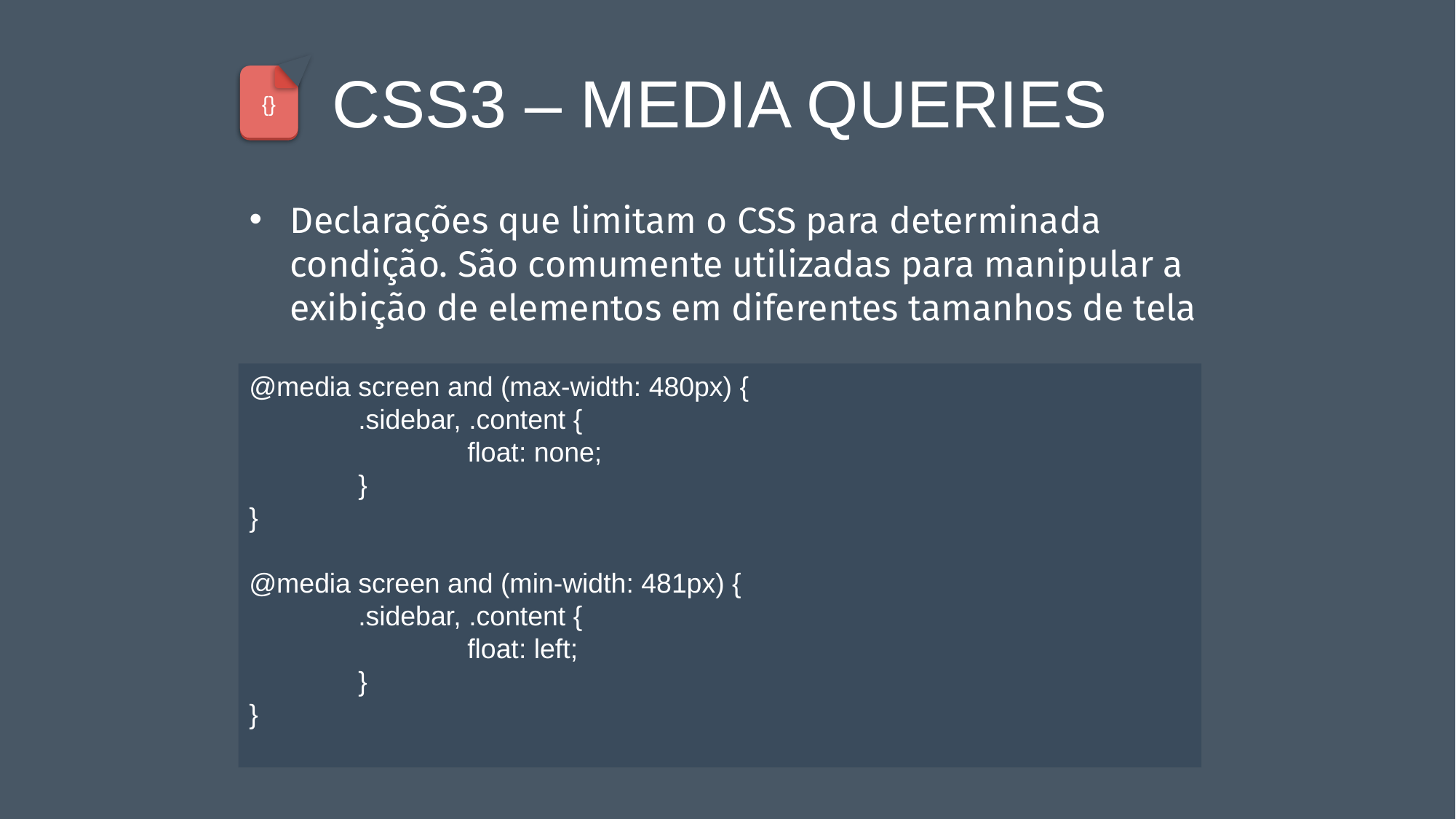

# CSS3 – MEDIA QUERIES

{}
Declarações que limitam o CSS para determinada condição. São comumente utilizadas para manipular a exibição de elementos em diferentes tamanhos de tela
@media screen and (max-width: 480px) {
	.sidebar, .content {
		float: none;
	}
}

@media screen and (min-width: 481px) {
	.sidebar, .content {
		float: left;
	}
}